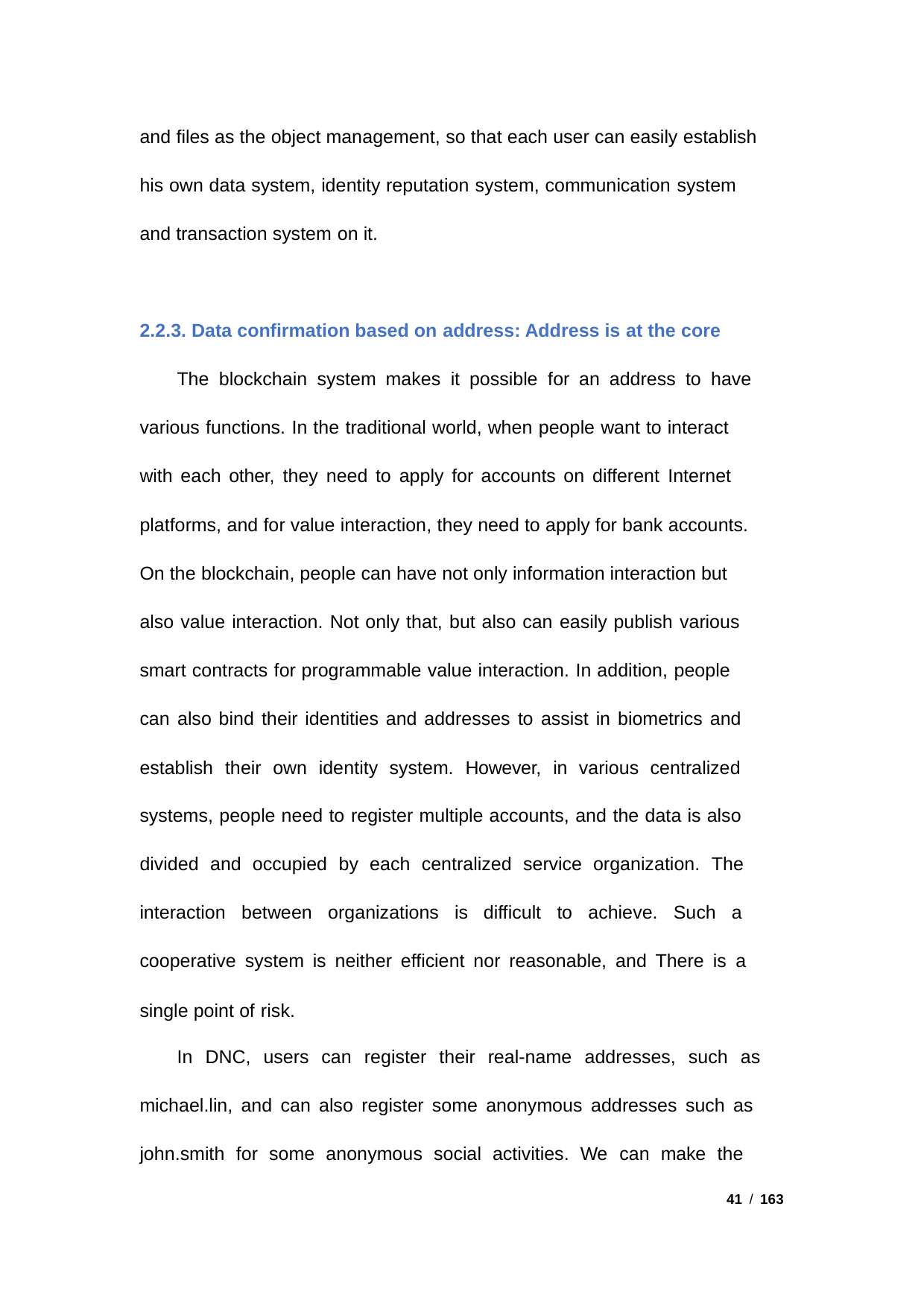

and files as the object management, so that each user can easily establish
his own data system, identity reputation system, communication system
and transaction system on it.
2.2.3. Data confirmation based on address: Address is at the core
The blockchain system makes it possible for an address to have
various functions. In the traditional world, when people want to interact
with each other, they need to apply for accounts on different Internet
platforms, and for value interaction, they need to apply for bank accounts.
On the blockchain, people can have not only information interaction but
also value interaction. Not only that, but also can easily publish various
smart contracts for programmable value interaction. In addition, people
can also bind their identities and addresses to assist in biometrics and
establish their own identity system. However, in various centralized
systems, people need to register multiple accounts, and the data is also
divided and occupied by each centralized service organization. The
interaction between organizations is difficult to achieve. Such a
cooperative system is neither efficient nor reasonable, and There is a
single point of risk.
In DNC, users can register their real-name addresses, such as
michael.lin, and can also register some anonymous addresses such as
john.smith for some anonymous social activities. We can make the
41 / 163